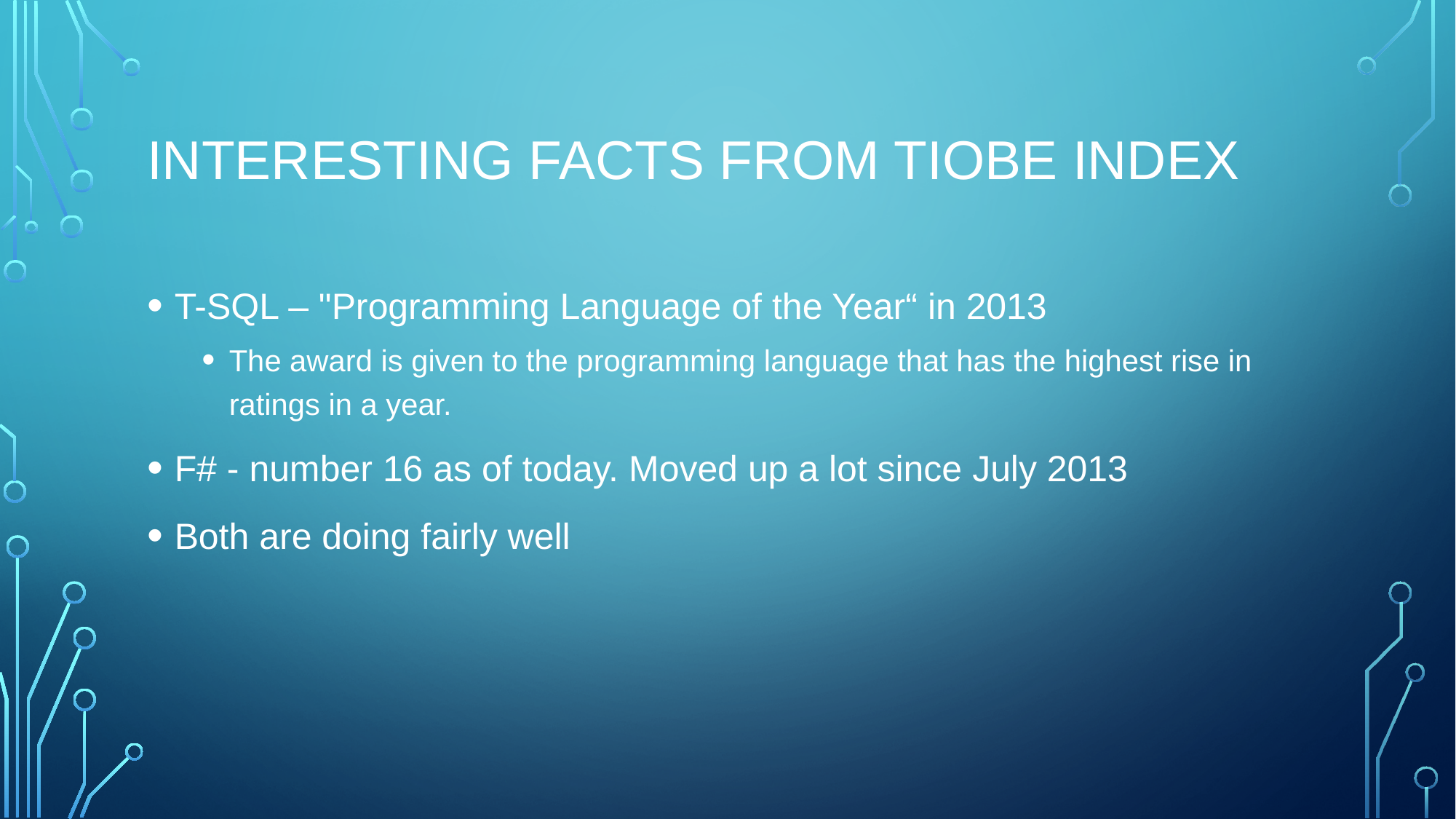

# Interesting facts from TIOBE Index
T-SQL – "Programming Language of the Year“ in 2013
The award is given to the programming language that has the highest rise in ratings in a year.
F# - number 16 as of today. Moved up a lot since July 2013
Both are doing fairly well